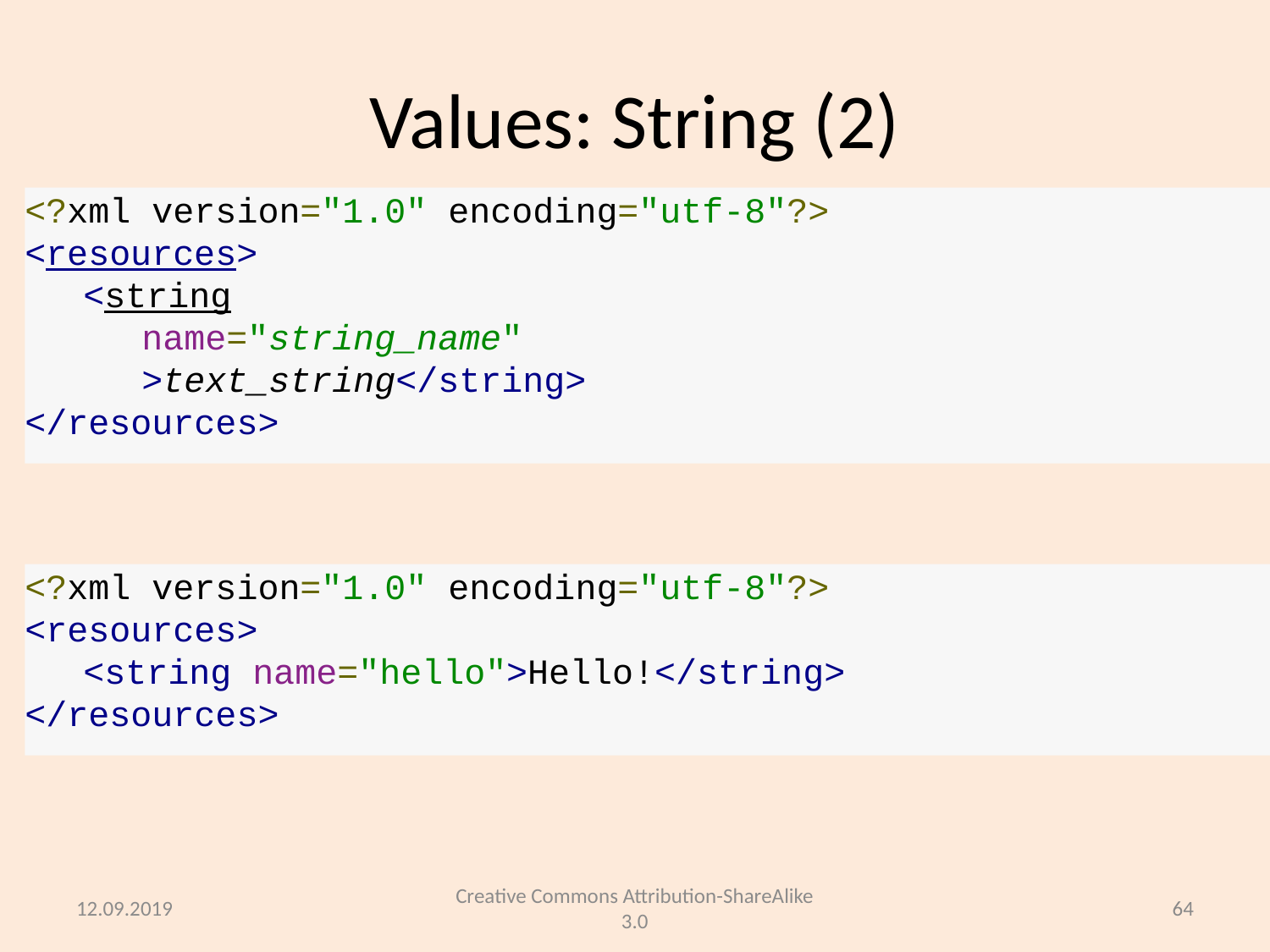

# Values: String (2)
<?xml version="1.0" encoding="utf-8"?>
<resources>
    <string
        name="string_name"
        >text_string</string>
</resources>
<?xml version="1.0" encoding="utf-8"?>
<resources>
    <string name="hello">Hello!</string>
</resources>
12.09.2019
Creative Commons Attribution-ShareAlike 3.0
64